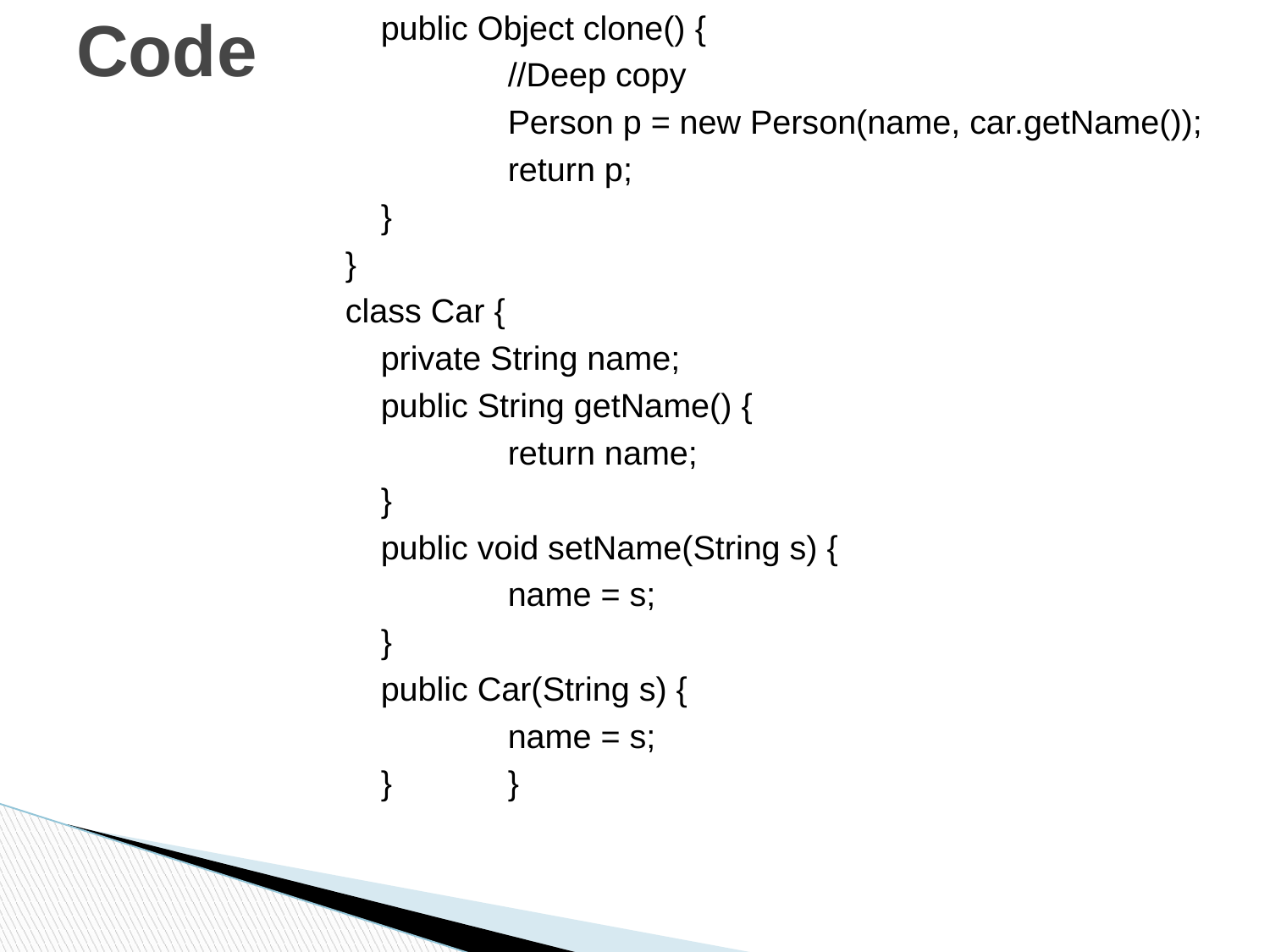

public Object clone() {
		//Deep copy
		Person p = new Person(name, car.getName());
		return p;
	}
}
class Car {
	private String name;
	public String getName() {
		return name;
	}
	public void setName(String s) {
		name = s;
	}
	public Car(String s) {
		name = s;
	}	}
# Code